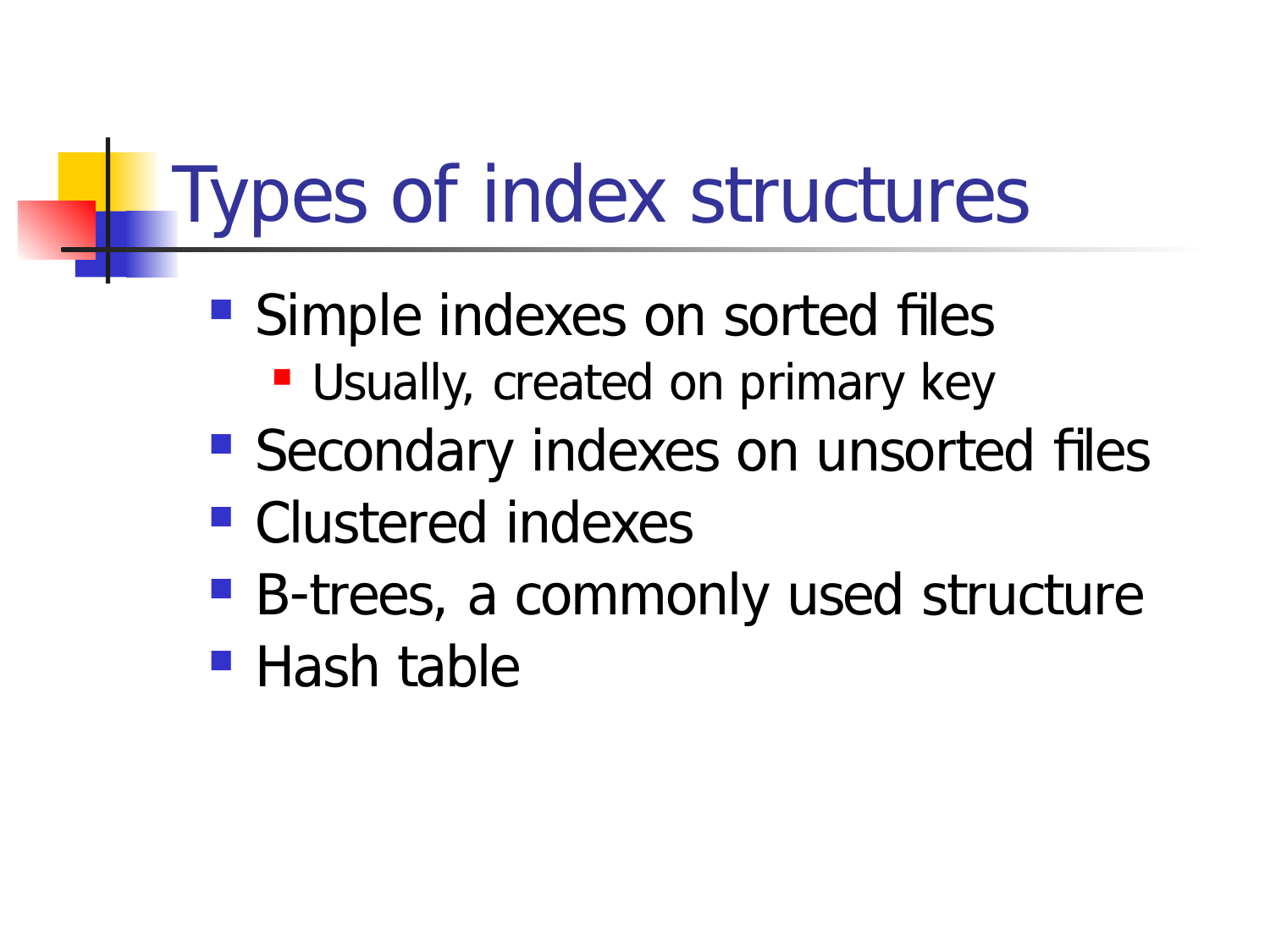

# Types of index structures
Simple indexes on sorted files
Usually, created on primary key
Secondary indexes on unsorted files
Clustered indexes
B-trees, a commonly used structure
Hash table